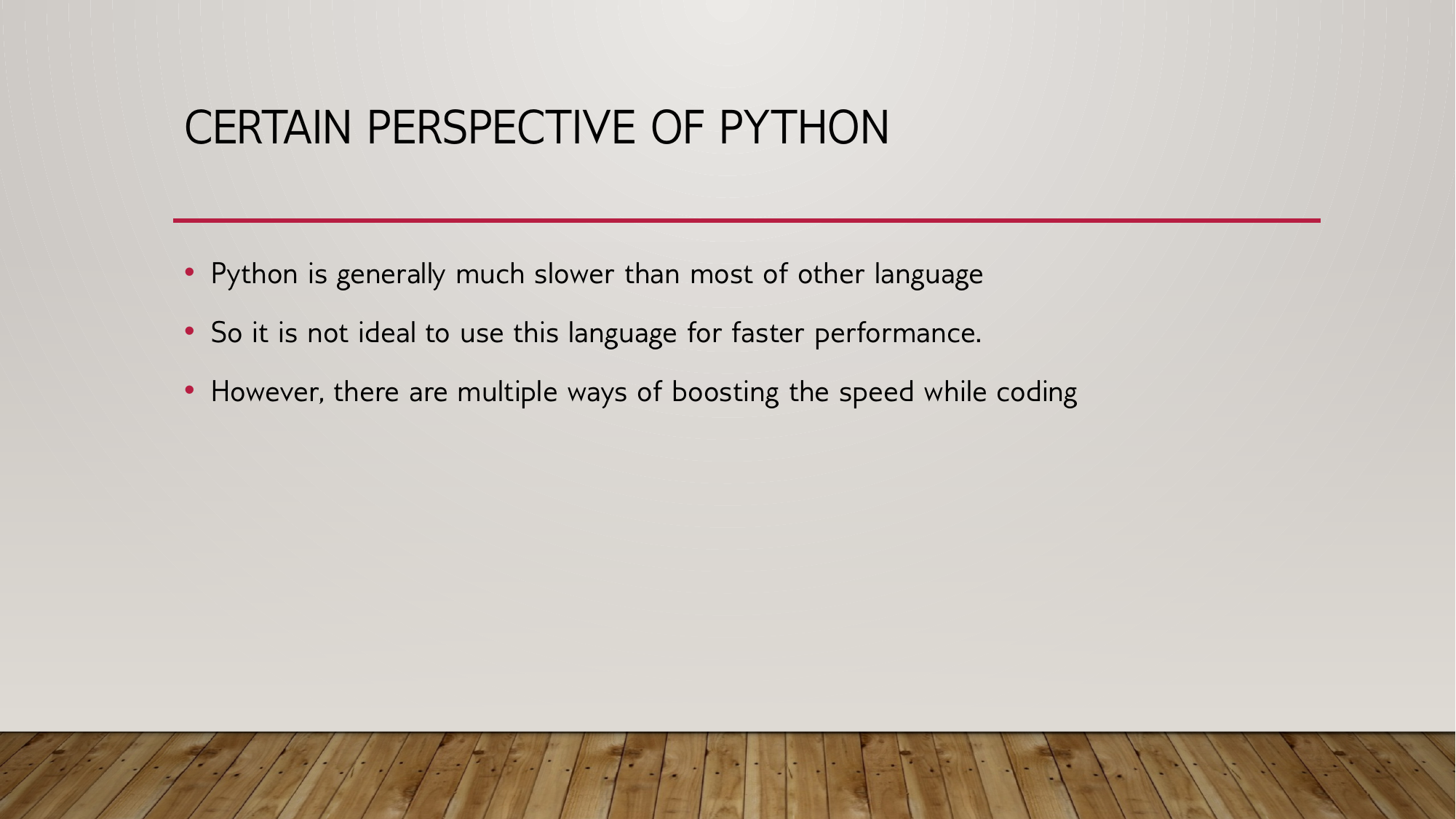

# Certain perspective of python
Python is generally much slower than most of other language
So it is not ideal to use this language for faster performance.
However, there are multiple ways of boosting the speed while coding